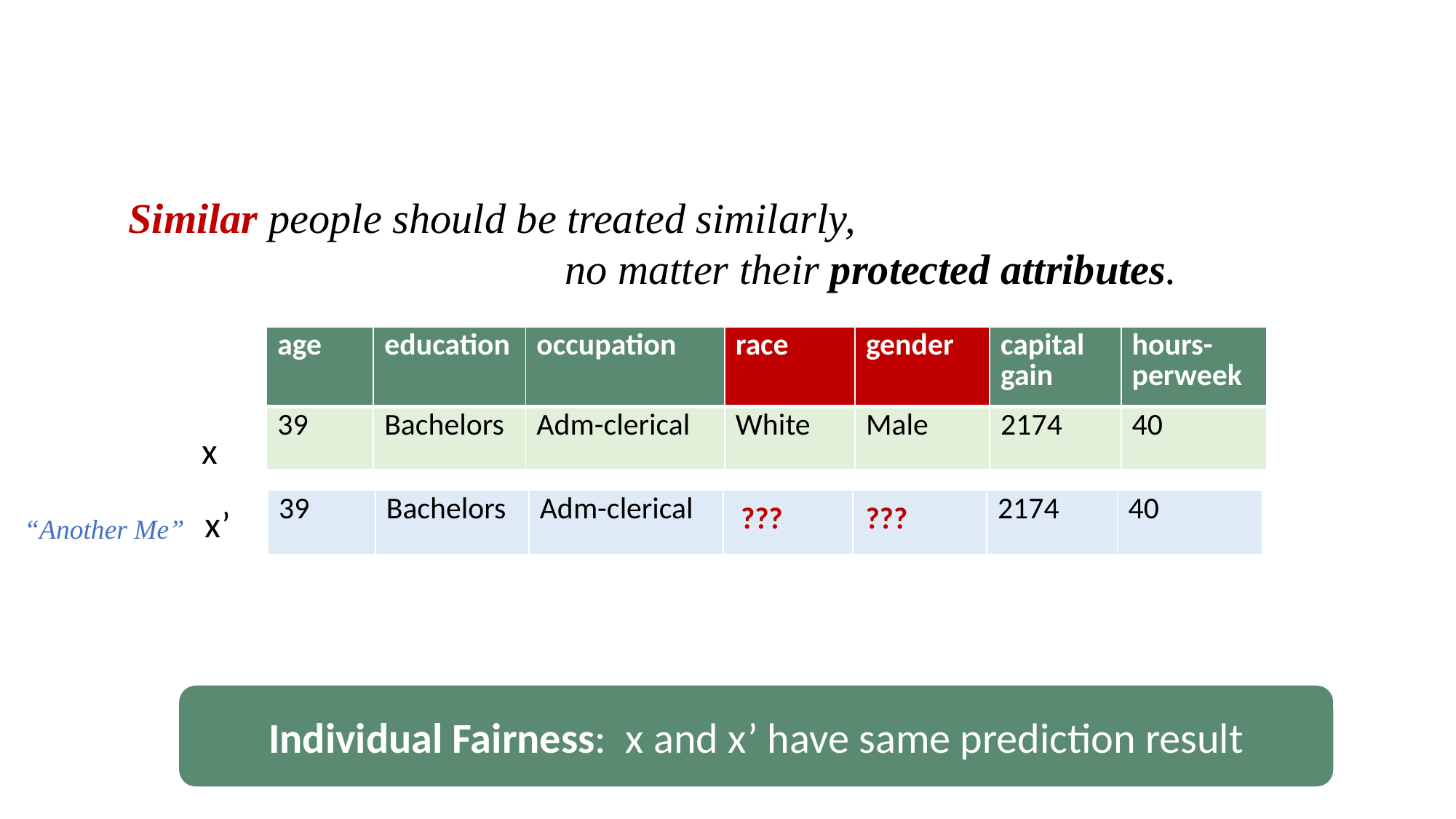

Similar people should be treated similarly,
				no matter their protected attributes.
| age | education | occupation | race | gender | capital­gain | hours- ­per­week |
| --- | --- | --- | --- | --- | --- | --- |
| 39 | Bachelors | Adm-clerical | White | Male | 2174 | 40 |
x
| 39 | Bachelors | Adm-clerical |  |  | 2174 | 40 |
| --- | --- | --- | --- | --- | --- | --- |
???            ???
x’
“Another Me”
Individual Fairness:  x and x’ have same prediction result